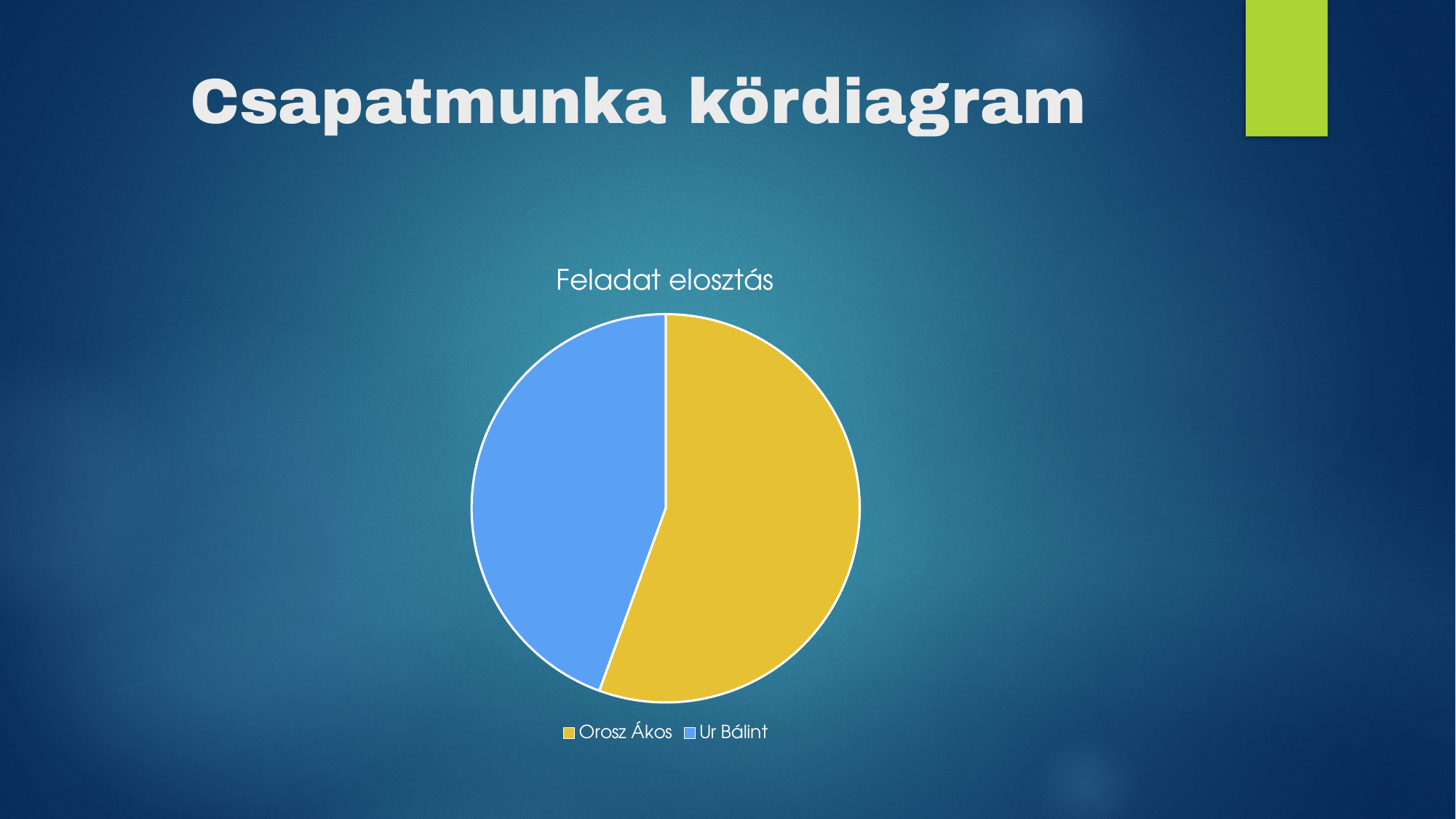

# Csapatmunka kördiagram

### Chart: Feladat elosztás

| Category | Értékesítés |
|---|---|
| Orosz Ákos | 5.0 |
| Ur Bálint | 4.0 |